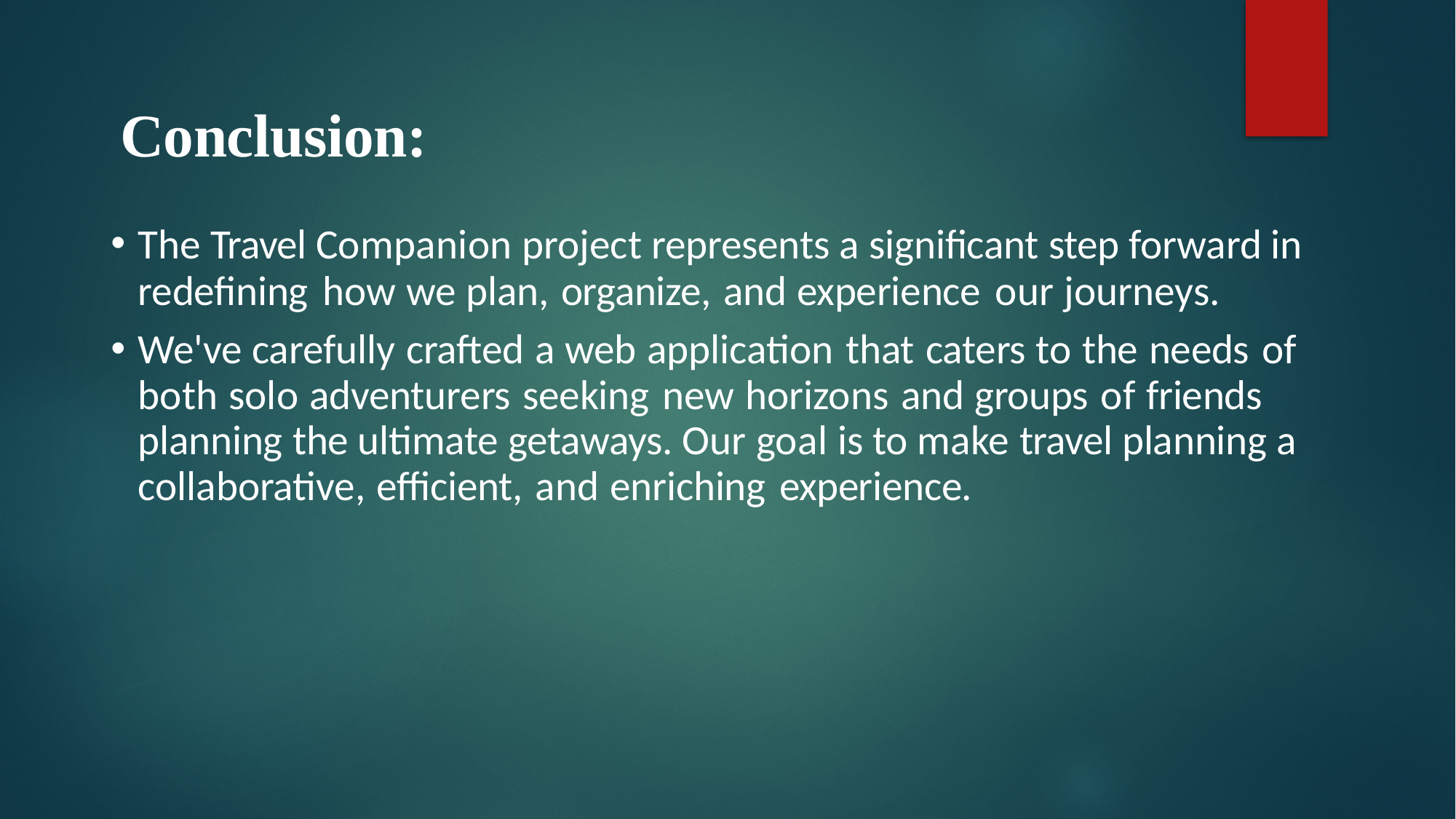

Conclusion:
The Travel Companion project represents a significant step forward in  redefining how we plan, organize, and experience our journeys.
We've carefully crafted a web application that caters to the needs of  both solo adventurers seeking new horizons and groups of friends  planning the ultimate getaways. Our goal is to make travel planning a  collaborative, efficient, and enriching experience.